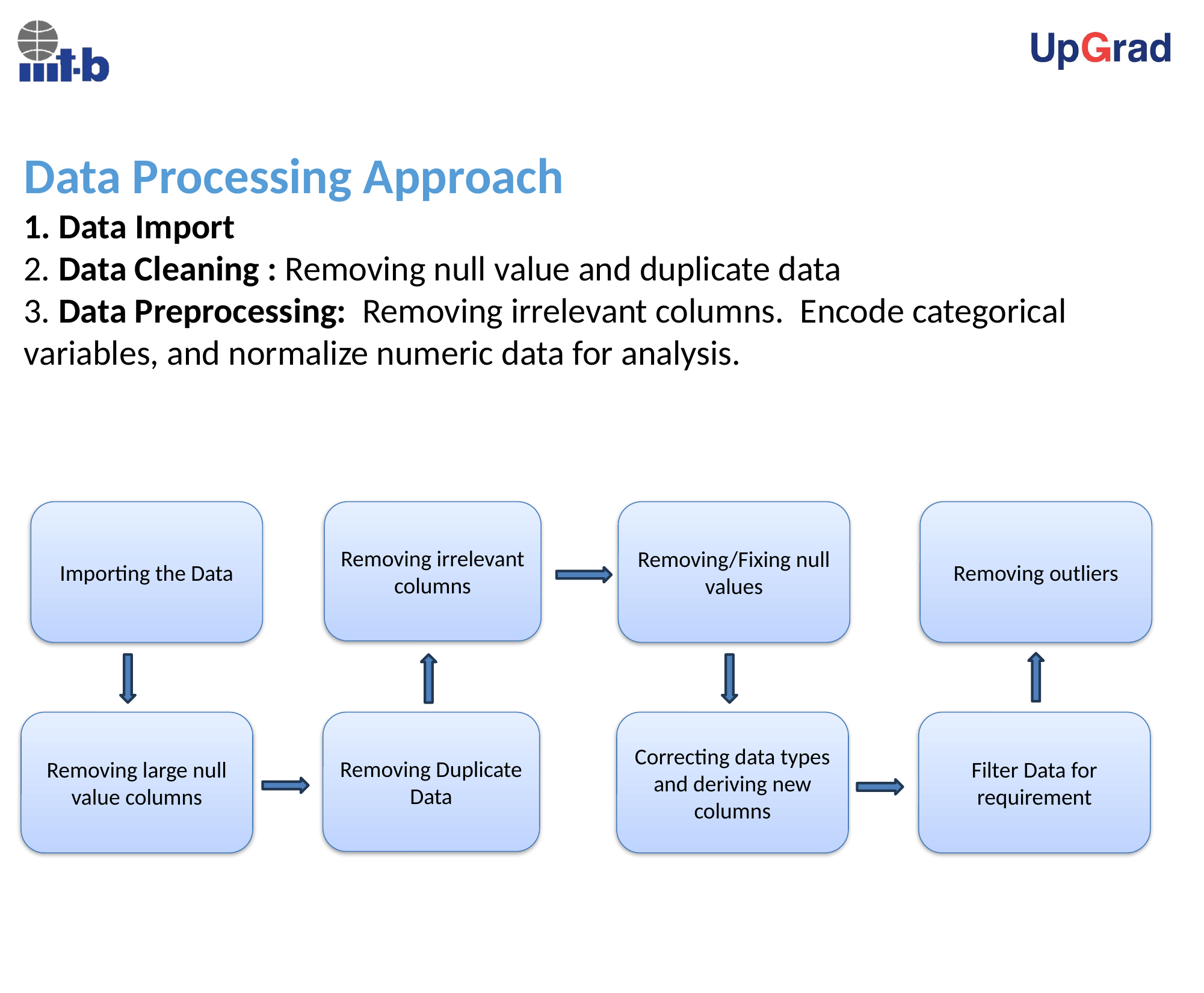

Data Processing Approach
1. Data Import
2. Data Cleaning : Removing null value and duplicate data
3. Data Preprocessing:  Removing irrelevant columns.  Encode categorical variables, and normalize numeric data for analysis.

Importing the Data
Removing irrelevant columns
Removing/Fixing null values
Removing outliers

Removing large null value columns
Removing Duplicate Data
Correcting data types and deriving new columns
Filter Data for requirement